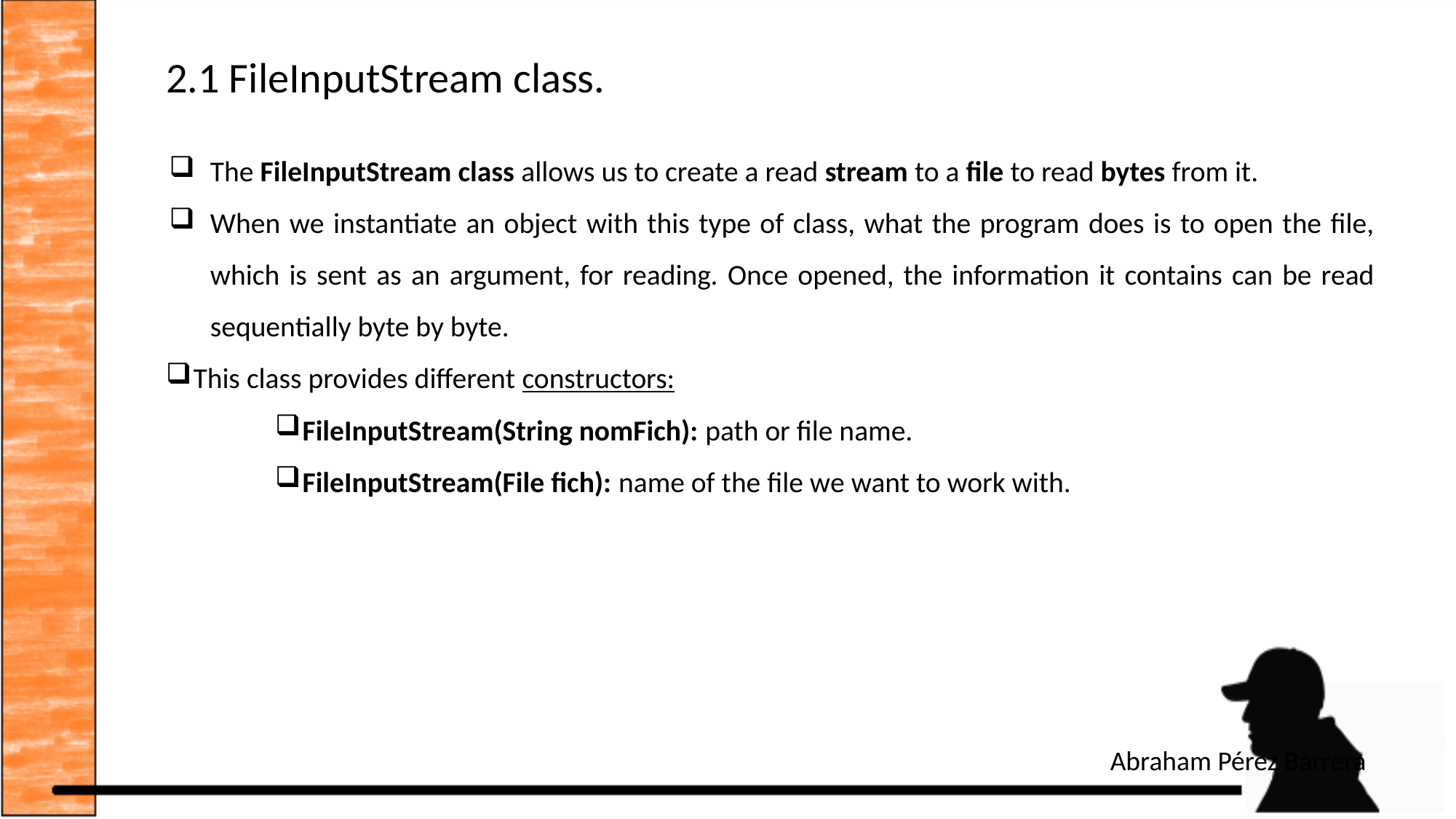

# 2.1 FileInputStream class.
The FileInputStream class allows us to create a read stream to a file to read bytes from it.
When we instantiate an object with this type of class, what the program does is to open the file, which is sent as an argument, for reading. Once opened, the information it contains can be read sequentially byte by byte.
This class provides different constructors:
FileInputStream(String nomFich): path or file name.
FileInputStream(File fich): name of the file we want to work with.